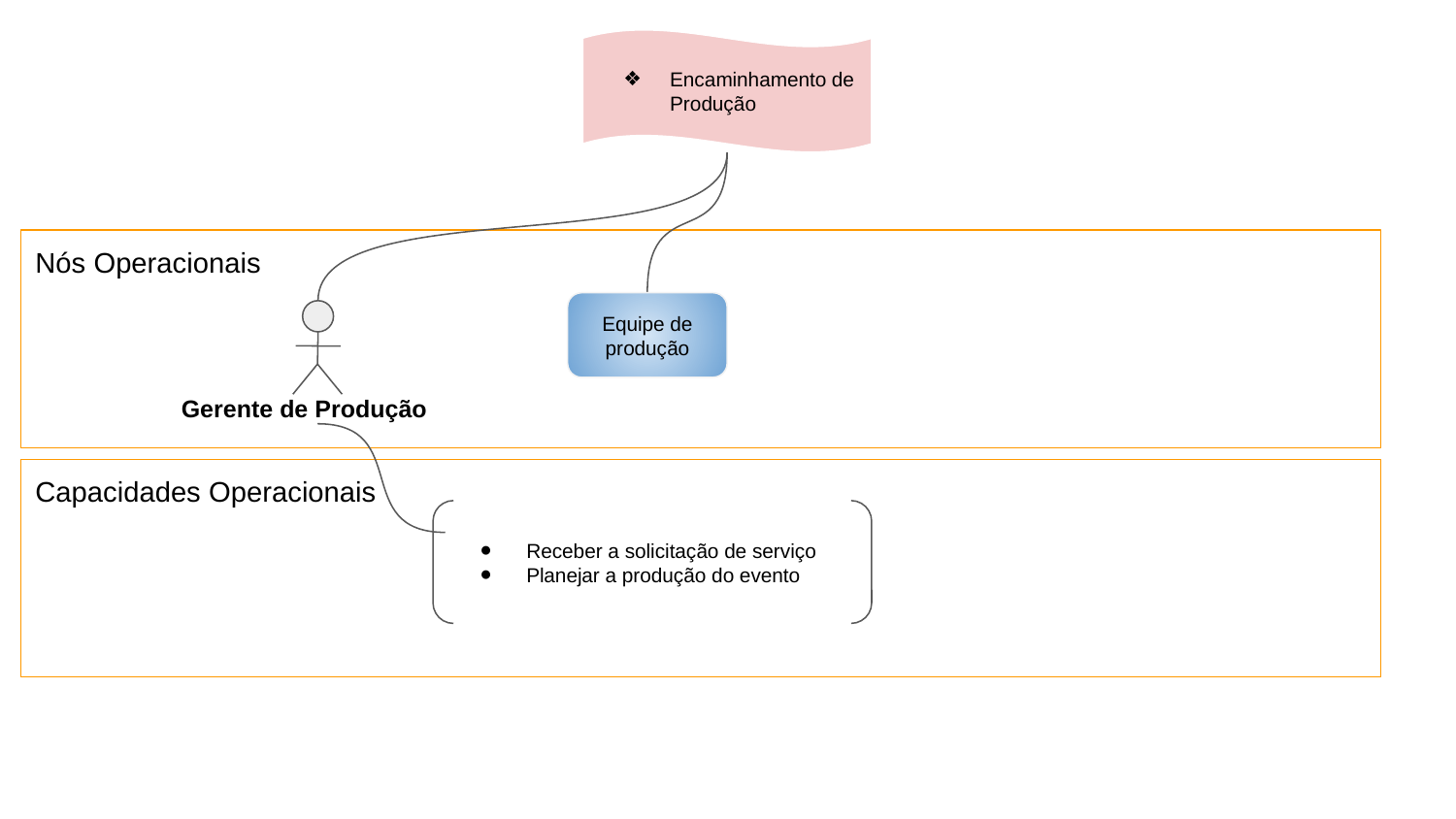

Encaminhamento de Produção
Nós Operacionais
Equipe de produção

Gerente de Produção
Capacidades Operacionais
Receber a solicitação de serviço
Planejar a produção do evento